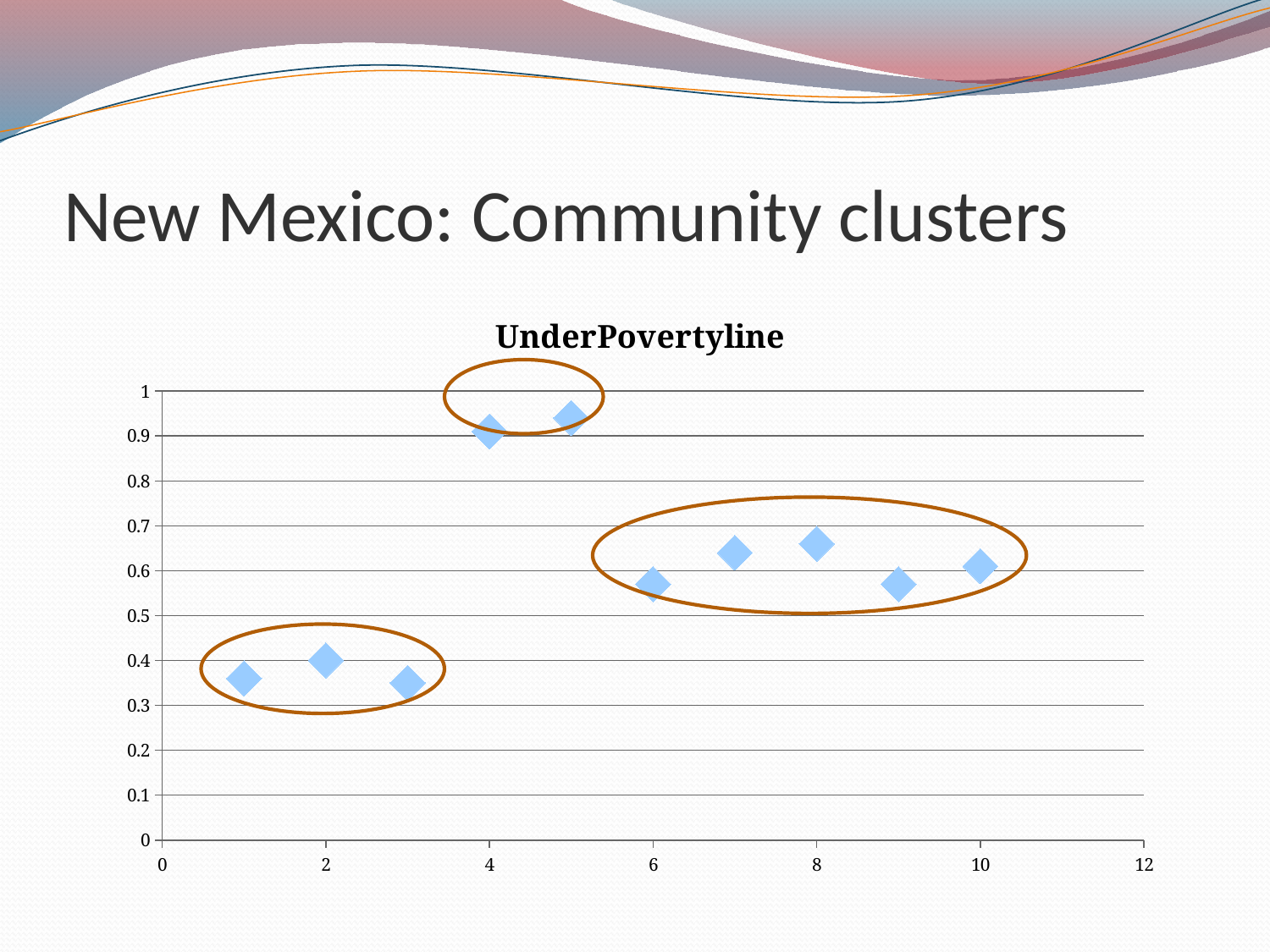

# New Mexico: Community clusters

### Chart:

| Category | UnderPovertyline |
|---|---|